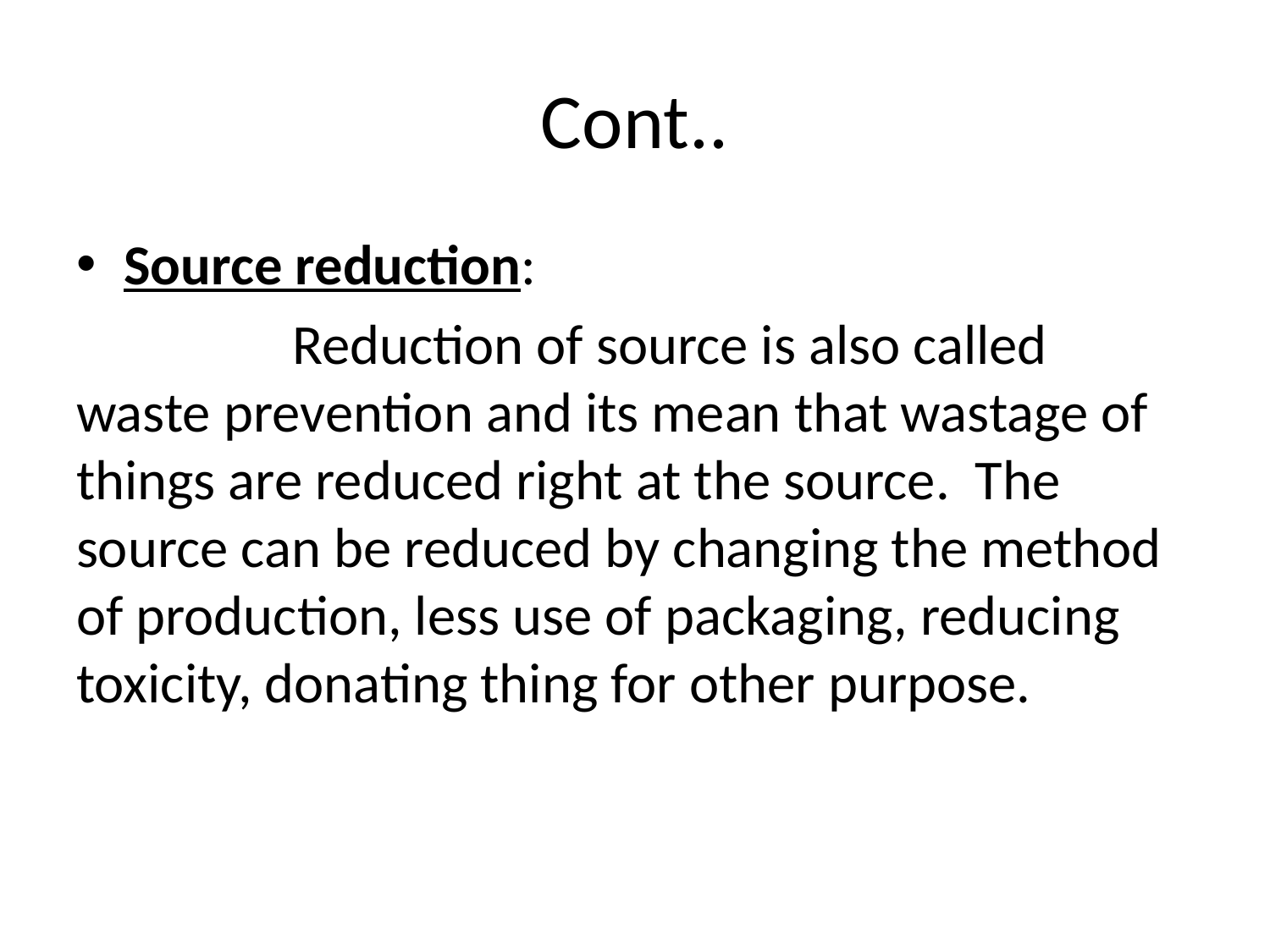

# Cont..
Source reduction:
                 Reduction of source is also called waste prevention and its mean that wastage of things are reduced right at the source.  The source can be reduced by changing the method of production, less use of packaging, reducing toxicity, donating thing for other purpose.